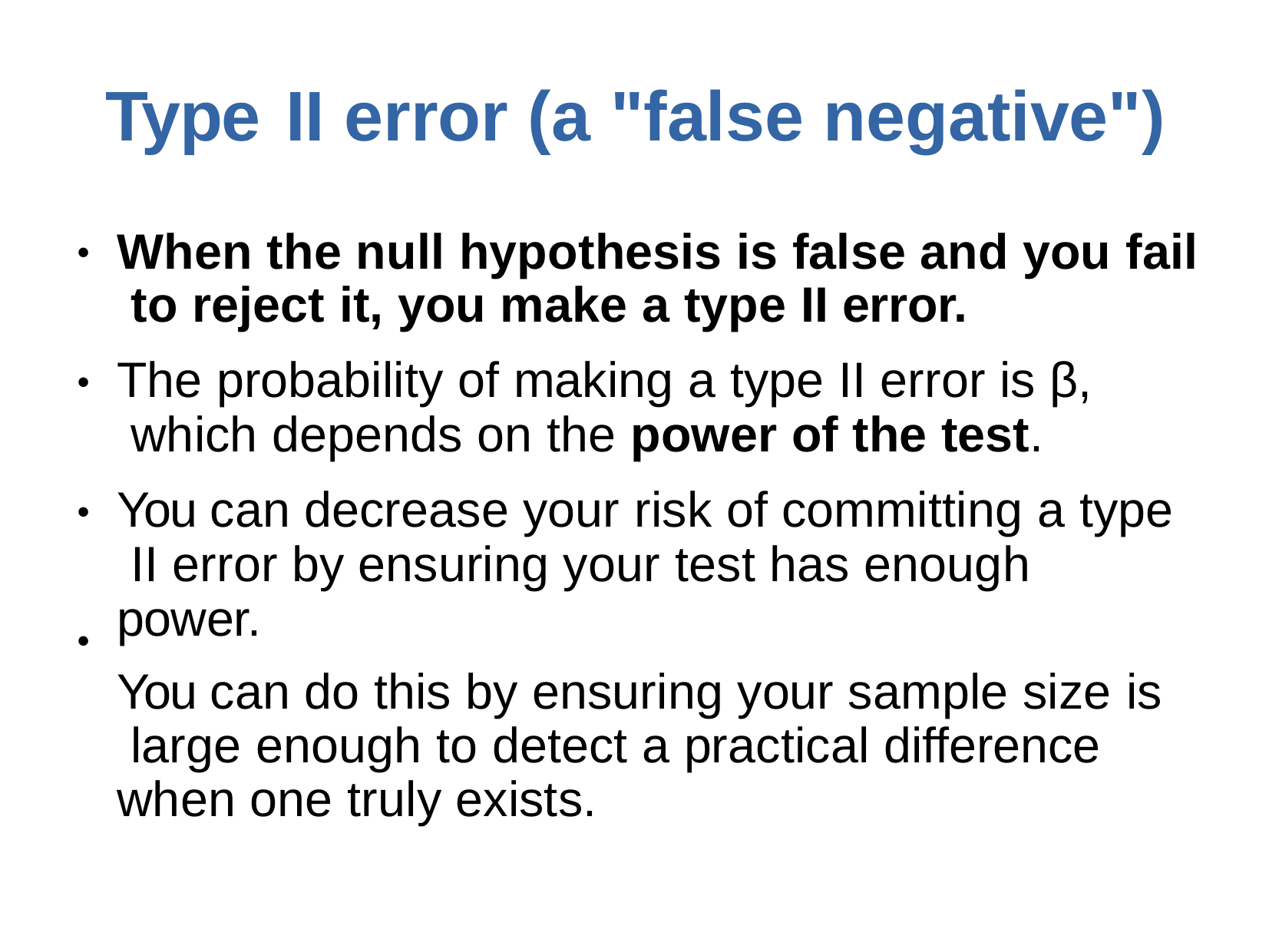

# Type	II error	(a "false	negative")
When the null hypothesis is false and you fail  to reject it, you make a type II error.
The probability of making a type II error is β,  which depends on the power of the test.
You can decrease your risk of committing a type  II error by ensuring your test has enough power.
You can do this by ensuring your sample size is  large enough to detect a practical difference  when one truly exists.
●
●
●
●